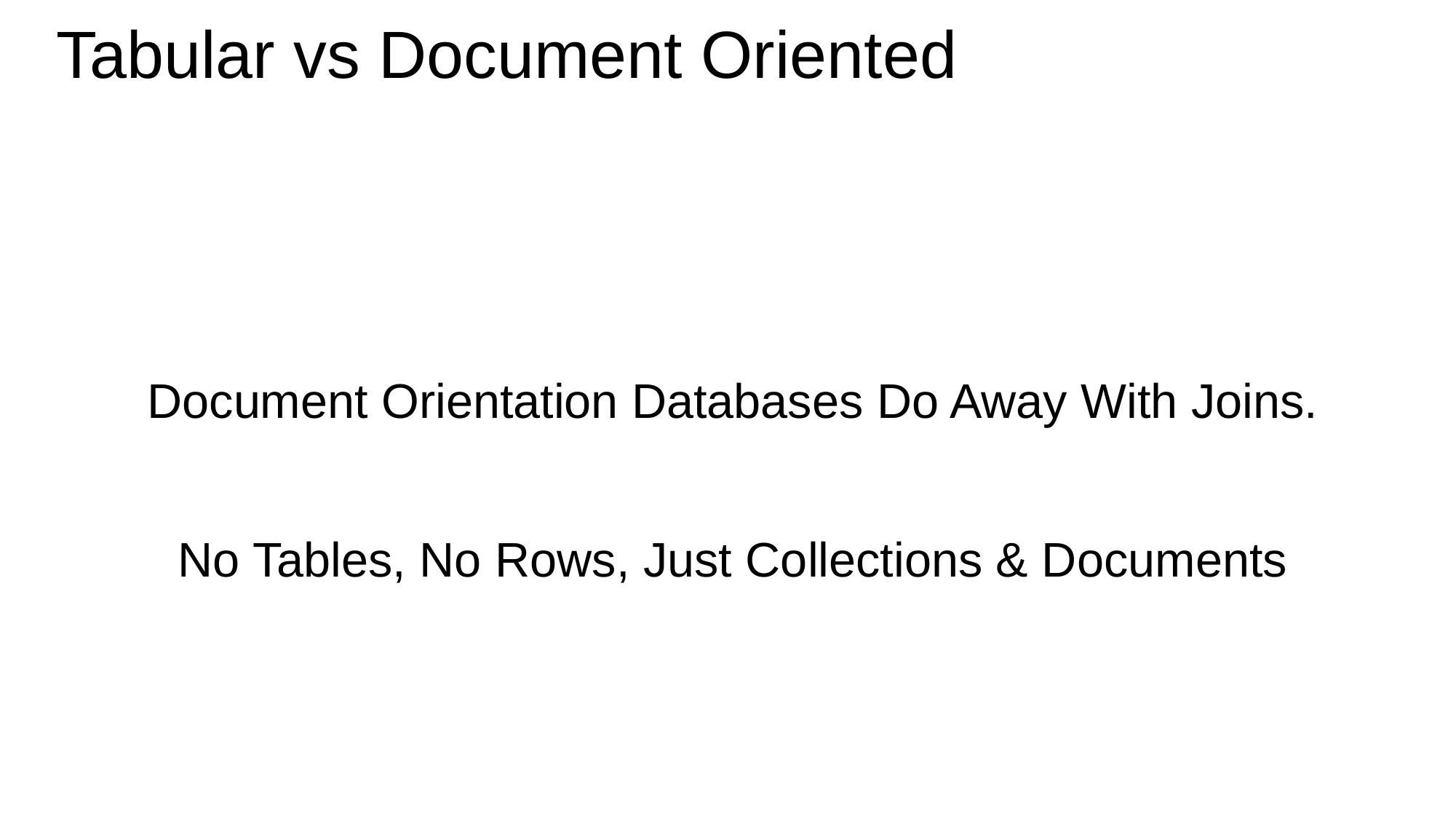

# Tabular vs Document Oriented
Document Orientation Databases Do Away With Joins.

No Tables, No Rows, Just Collections & Documents